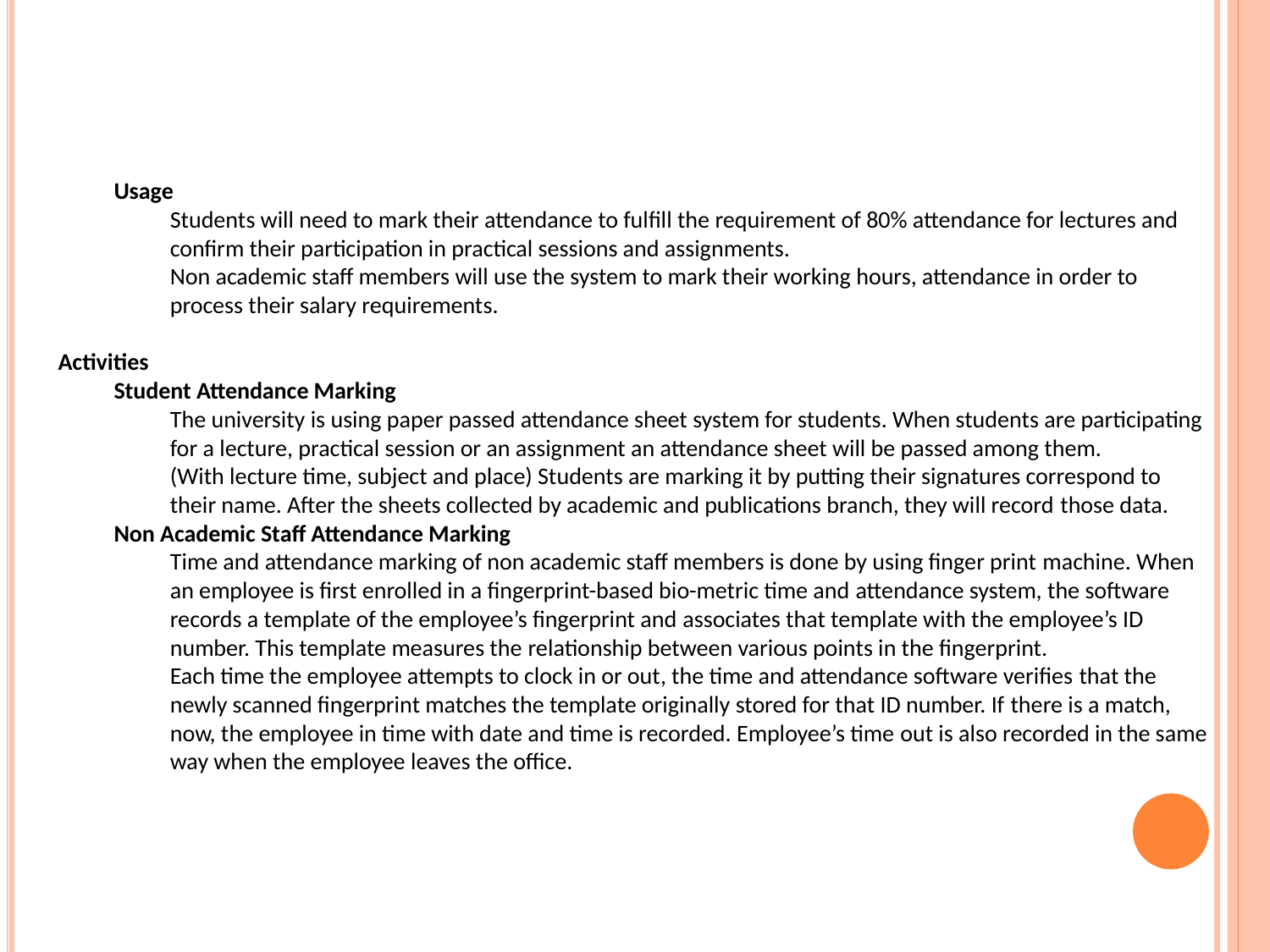

Usage
Students will need to mark their attendance to fulfill the requirement of 80% attendance for lectures and confirm their participation in practical sessions and assignments.
Non academic staff members will use the system to mark their working hours, attendance in order to process their salary requirements.

Activities
Student Attendance Marking
The university is using paper passed attendance sheet system for students. When students are participating for a lecture, practical session or an assignment an attendance sheet will be passed among them. (With lecture time, subject and place) Students are marking it by putting their signatures correspond to their name. After the sheets collected by academic and publications branch, they will record those data.
Non Academic Staff Attendance Marking
Time and attendance marking of non academic staff members is done by using finger print machine. When an employee is first enrolled in a fingerprint-based bio-metric time and attendance system, the software records a template of the employee’s fingerprint and associates that template with the employee’s ID number. This template measures the relationship between various points in the fingerprint.
Each time the employee attempts to clock in or out, the time and attendance software verifies that the newly scanned fingerprint matches the template originally stored for that ID number. If there is a match, now, the employee in time with date and time is recorded. Employee’s time out is also recorded in the same way when the employee leaves the office.